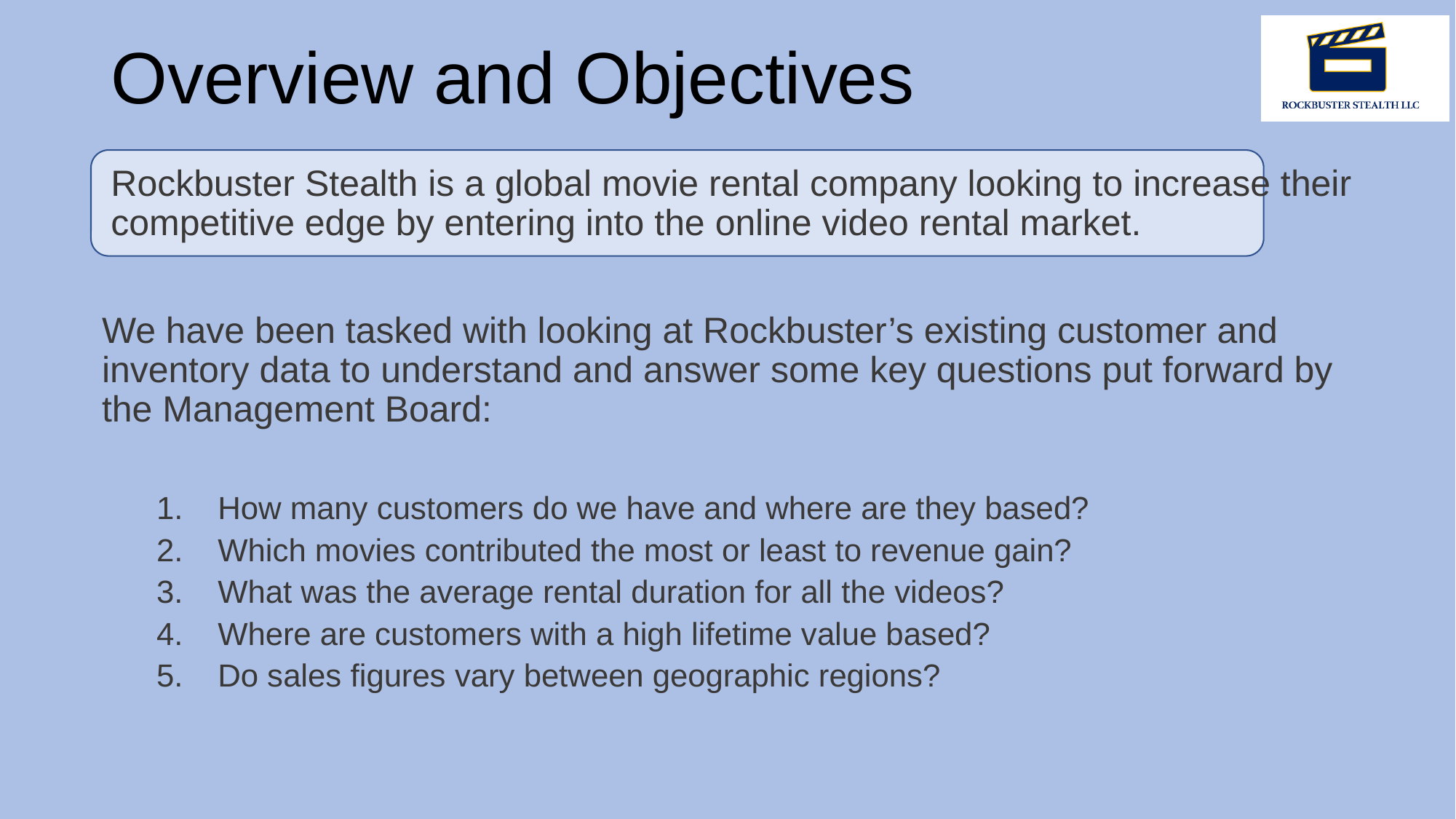

# Overview and Objectives

Rockbuster Stealth is a global movie rental company looking to increase their competitive edge by entering into the online video rental market.
We have been tasked with looking at Rockbuster’s existing customer and inventory data to understand and answer some key questions put forward by the Management Board:

How many customers do we have and where are they based?
Which movies contributed the most or least to revenue gain?
What was the average rental duration for all the videos?
Where are customers with a high lifetime value based?
Do sales figures vary between geographic regions?